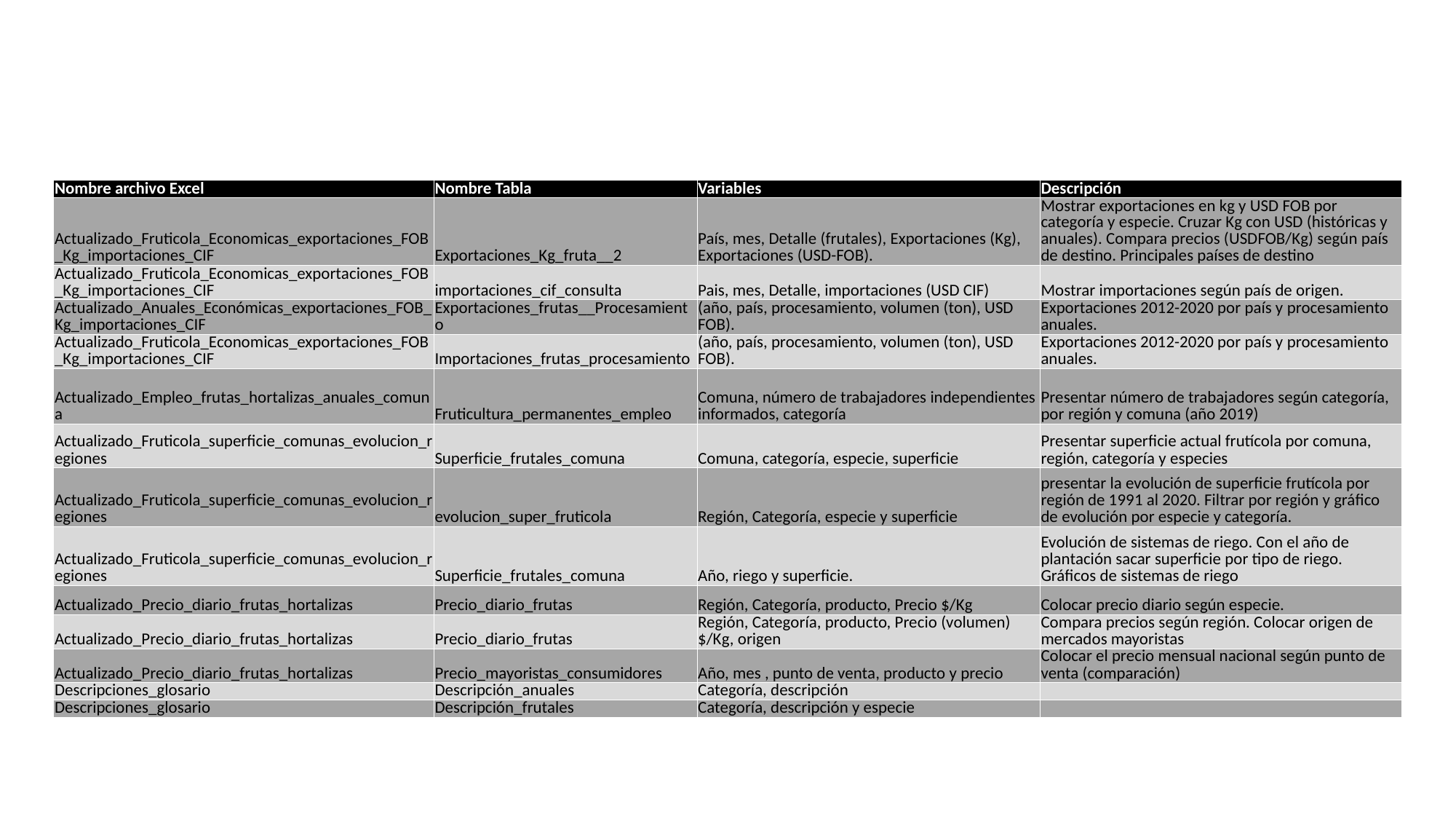

| Nombre archivo Excel | Nombre Tabla | Variables | Descripción |
| --- | --- | --- | --- |
| Actualizado\_Fruticola\_Economicas\_exportaciones\_FOB\_Kg\_importaciones\_CIF | Exportaciones\_Kg\_fruta\_\_2 | País, mes, Detalle (frutales), Exportaciones (Kg), Exportaciones (USD-FOB). | Mostrar exportaciones en kg y USD FOB por categoría y especie. Cruzar Kg con USD (históricas y anuales). Compara precios (USDFOB/Kg) según país de destino. Principales países de destino |
| Actualizado\_Fruticola\_Economicas\_exportaciones\_FOB\_Kg\_importaciones\_CIF | importaciones\_cif\_consulta | Pais, mes, Detalle, importaciones (USD CIF) | Mostrar importaciones según país de origen. |
| Actualizado\_Anuales\_Económicas\_exportaciones\_FOB\_Kg\_importaciones\_CIF | Exportaciones\_frutas\_\_Procesamiento | (año, país, procesamiento, volumen (ton), USD FOB). | Exportaciones 2012-2020 por país y procesamiento anuales. |
| Actualizado\_Fruticola\_Economicas\_exportaciones\_FOB\_Kg\_importaciones\_CIF | Importaciones\_frutas\_procesamiento | (año, país, procesamiento, volumen (ton), USD FOB). | Exportaciones 2012-2020 por país y procesamiento anuales. |
| Actualizado\_Empleo\_frutas\_hortalizas\_anuales\_comuna | Fruticultura\_permanentes\_empleo | Comuna, número de trabajadores independientes informados, categoría | Presentar número de trabajadores según categoría, por región y comuna (año 2019) |
| Actualizado\_Fruticola\_superficie\_comunas\_evolucion\_regiones | Superficie\_frutales\_comuna | Comuna, categoría, especie, superficie | Presentar superficie actual frutícola por comuna, región, categoría y especies |
| Actualizado\_Fruticola\_superficie\_comunas\_evolucion\_regiones | evolucion\_super\_fruticola | Región, Categoría, especie y superficie | presentar la evolución de superficie frutícola por región de 1991 al 2020. Filtrar por región y gráfico de evolución por especie y categoría. |
| Actualizado\_Fruticola\_superficie\_comunas\_evolucion\_regiones | Superficie\_frutales\_comuna | Año, riego y superficie. | Evolución de sistemas de riego. Con el año de plantación sacar superficie por tipo de riego. Gráficos de sistemas de riego |
| Actualizado\_Precio\_diario\_frutas\_hortalizas | Precio\_diario\_frutas | Región, Categoría, producto, Precio $/Kg | Colocar precio diario según especie. |
| Actualizado\_Precio\_diario\_frutas\_hortalizas | Precio\_diario\_frutas | Región, Categoría, producto, Precio (volumen) $/Kg, origen | Compara precios según región. Colocar origen de mercados mayoristas |
| Actualizado\_Precio\_diario\_frutas\_hortalizas | Precio\_mayoristas\_consumidores | Año, mes , punto de venta, producto y precio | Colocar el precio mensual nacional según punto de venta (comparación) |
| Descripciones\_glosario | Descripción\_anuales | Categoría, descripción |  |
| Descripciones\_glosario | Descripción\_frutales | Categoría, descripción y especie |  |